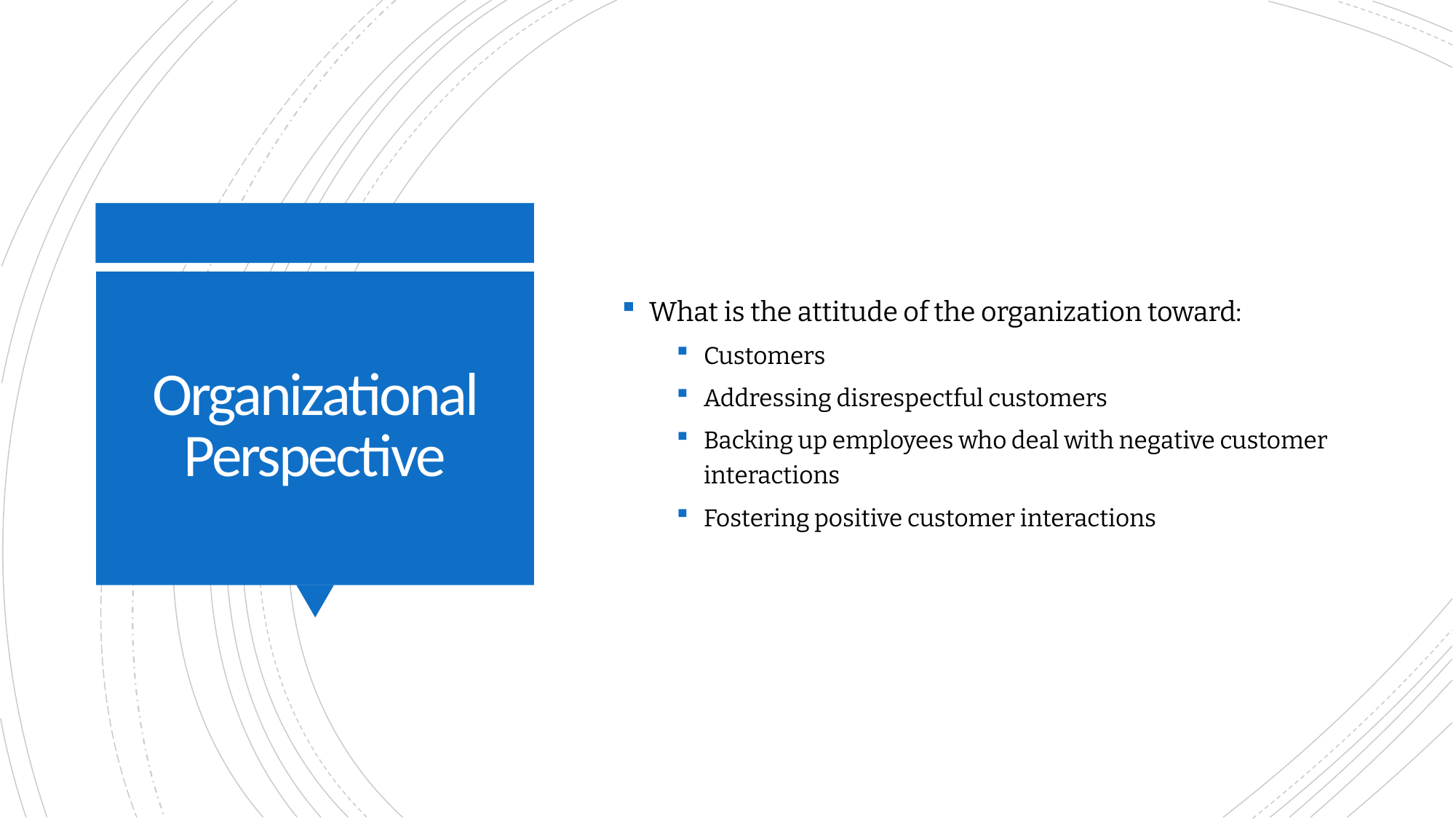

What is the attitude of the organization toward:
Customers
Addressing disrespectful customers
Backing up employees who deal with negative customer interactions
Fostering positive customer interactions
# Organizational Perspective